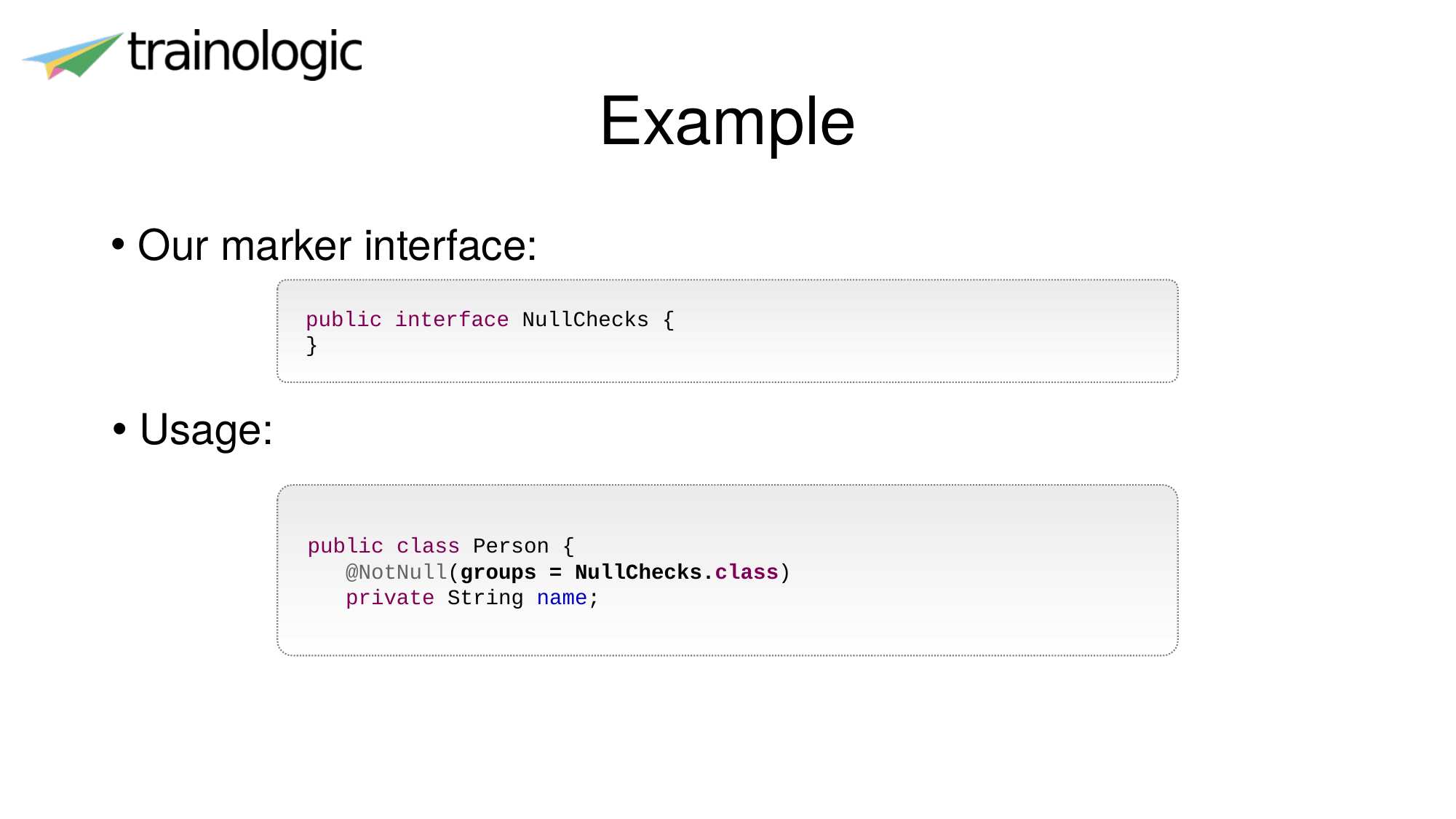

# Example
Our marker interface:
public interface NullChecks {
}
Usage:
public class Person {
   @NotNull(groups = NullChecks.class)
   private String name;